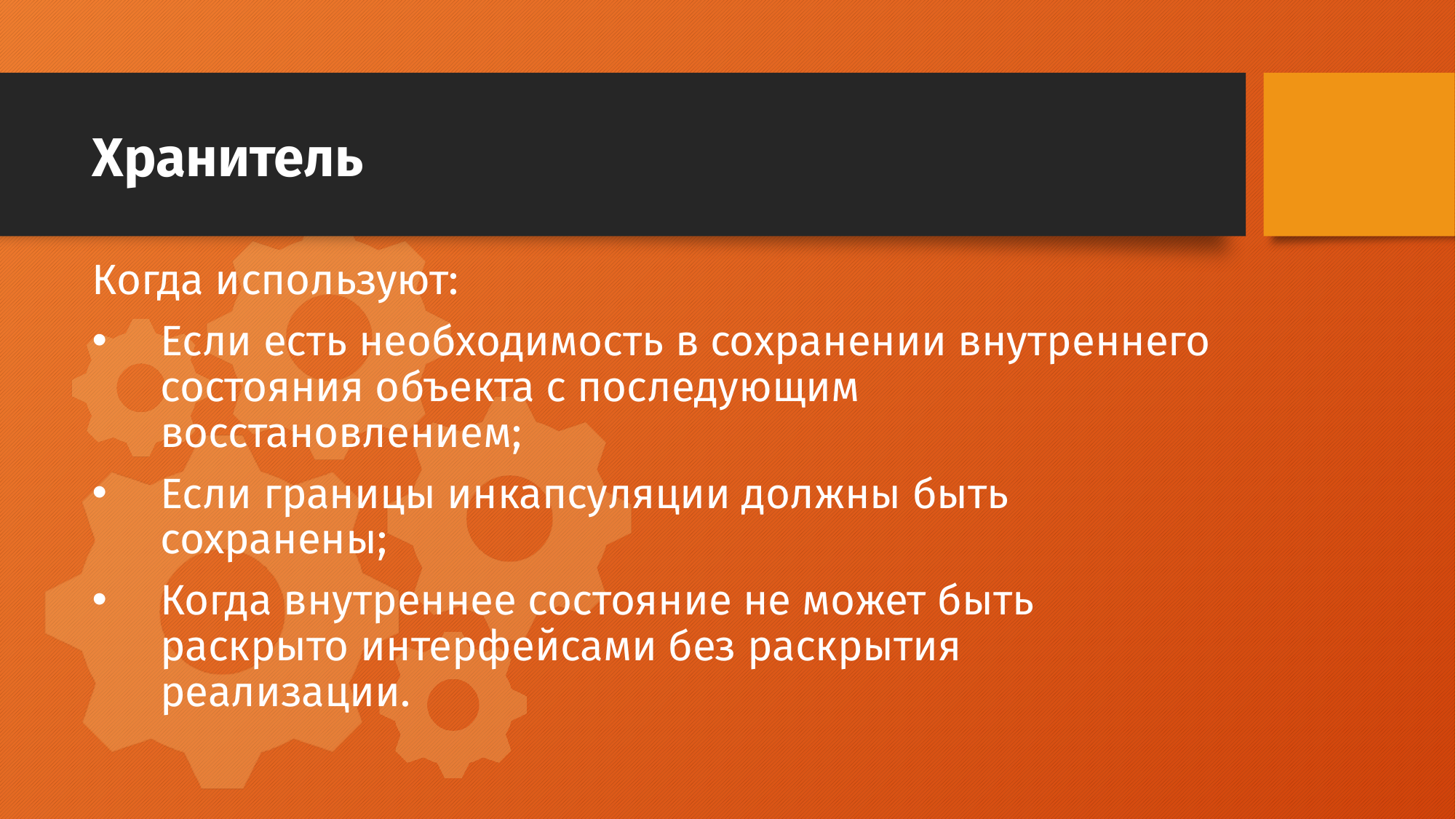

# Хранитель
Когда используют:
Если есть необходимость в сохранении внутреннего состояния объекта с последующим восстановлением;
Если границы инкапсуляции должны быть сохранены;
Когда внутреннее состояние не может быть раскрыто интерфейсами без раскрытия реализации.